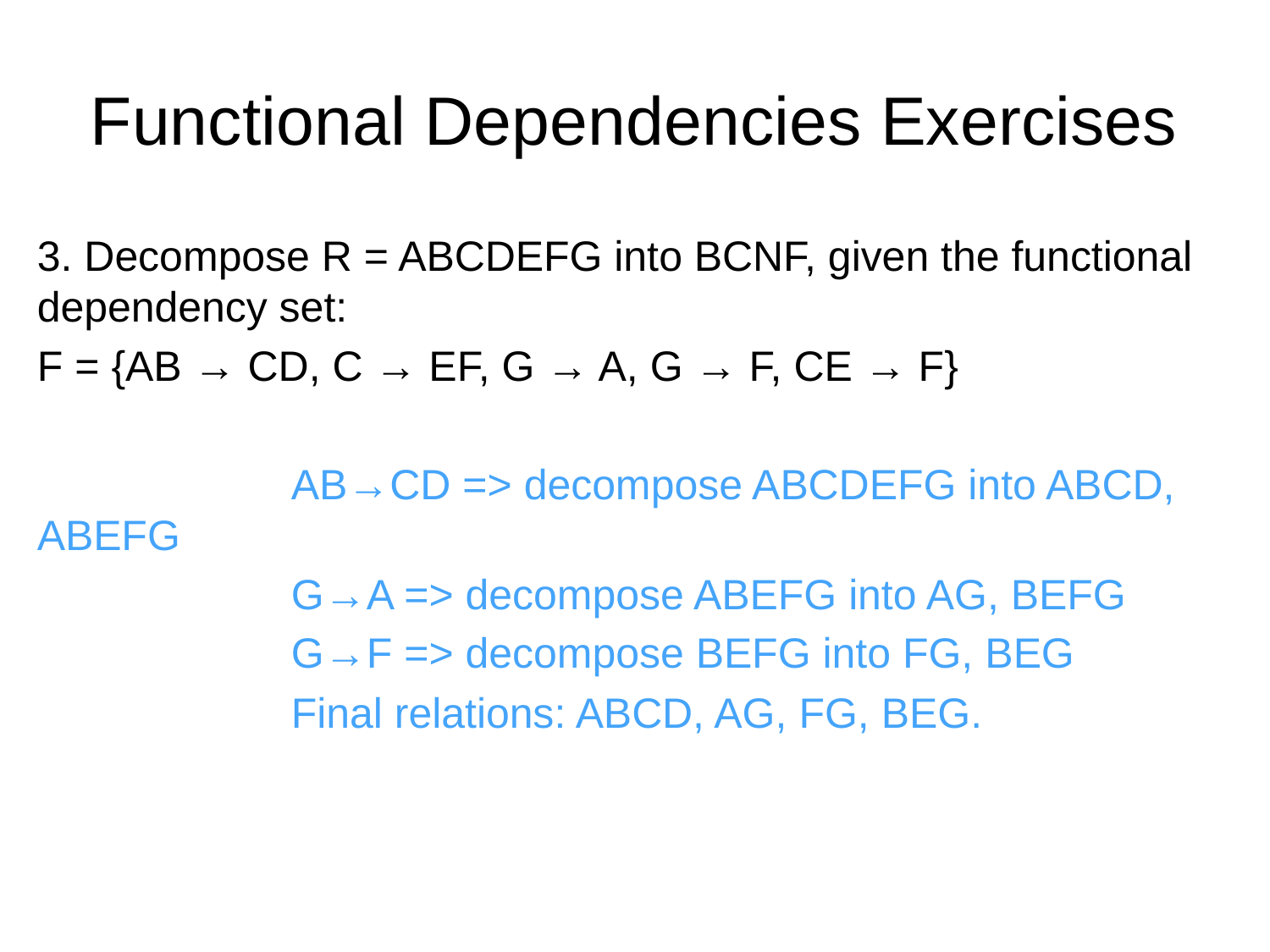

# Functional Dependencies Exercises
3. Decompose R = ABCDEFG into BCNF, given the functional dependency set:
F = {AB → CD, C → EF, G → A, G → F, CE → F}

		AB→CD => decompose ABCDEFG into ABCD, ABEFG
		G→A => decompose ABEFG into AG, BEFG
		G→F => decompose BEFG into FG, BEG
		Final relations: ABCD, AG, FG, BEG.